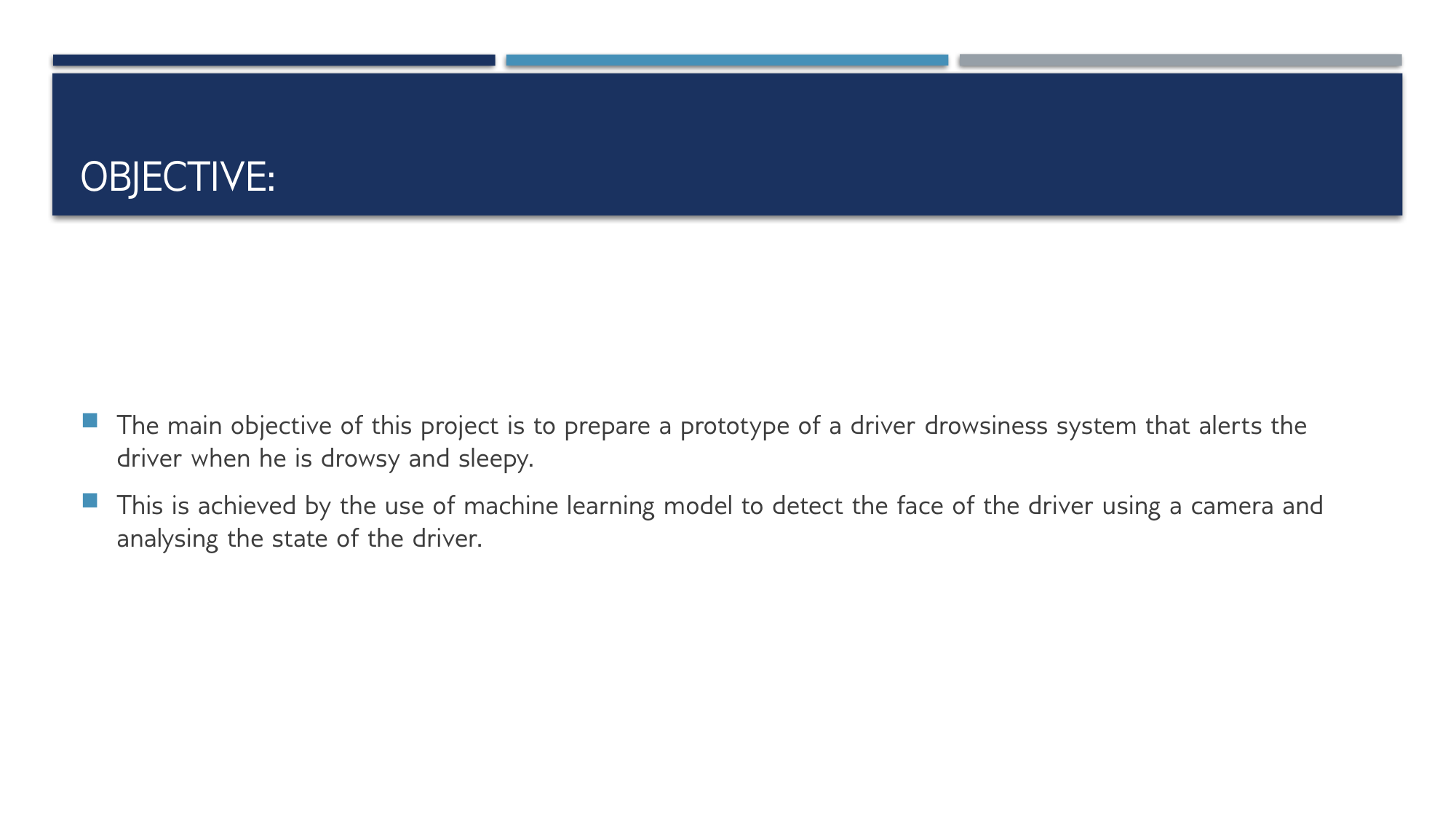

# OBJECTIVE:
The main objective of this project is to prepare a prototype of a driver drowsiness system that alerts the driver when he is drowsy and sleepy.
This is achieved by the use of machine learning model to detect the face of the driver using a camera and analysing the state of the driver.